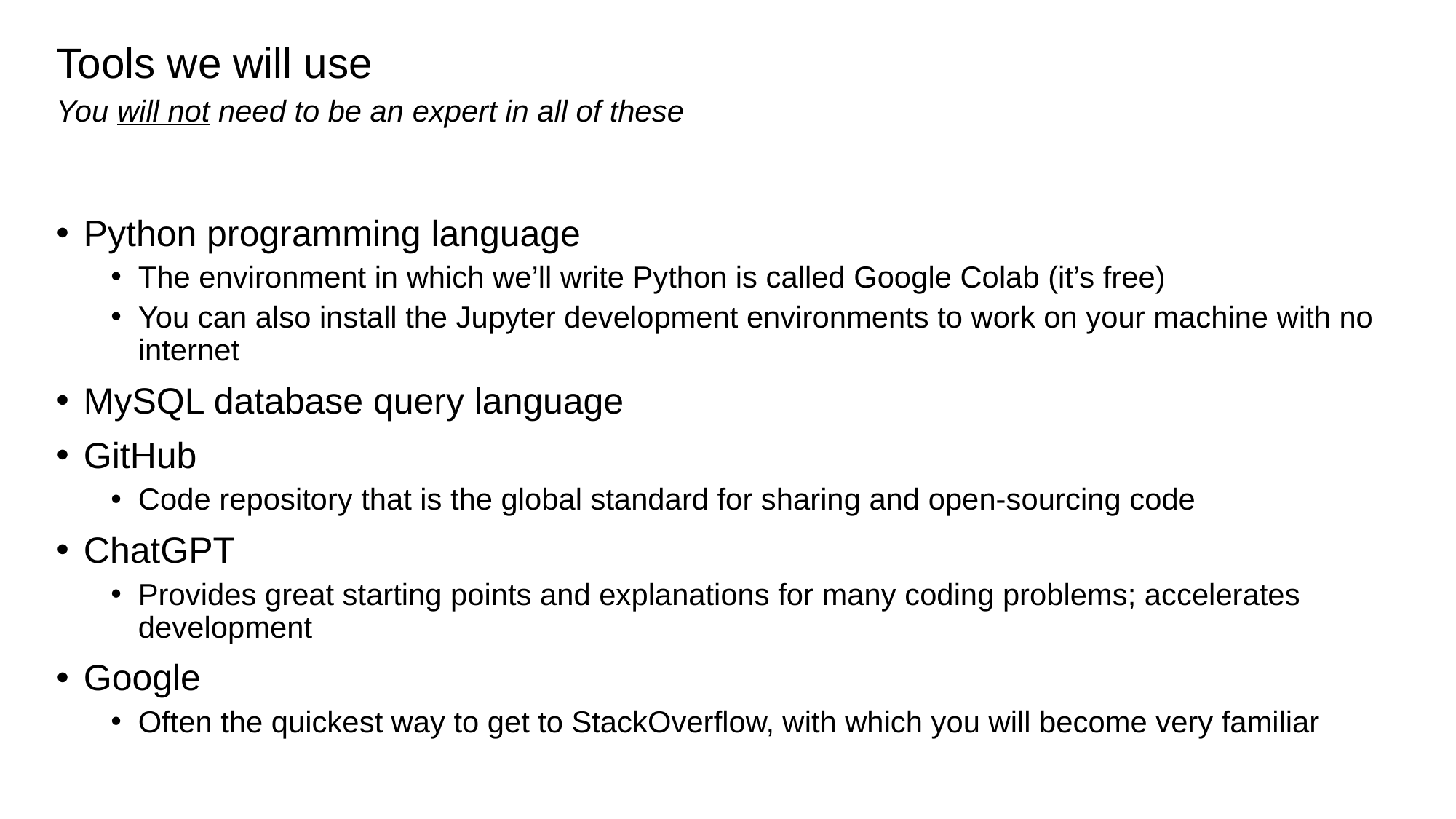

# Tools we will use You will not need to be an expert in all of these
Python programming language
The environment in which we’ll write Python is called Google Colab (it’s free)
You can also install the Jupyter development environments to work on your machine with no internet
MySQL database query language
GitHub
Code repository that is the global standard for sharing and open-sourcing code
ChatGPT
Provides great starting points and explanations for many coding problems; accelerates development
Google
Often the quickest way to get to StackOverflow, with which you will become very familiar